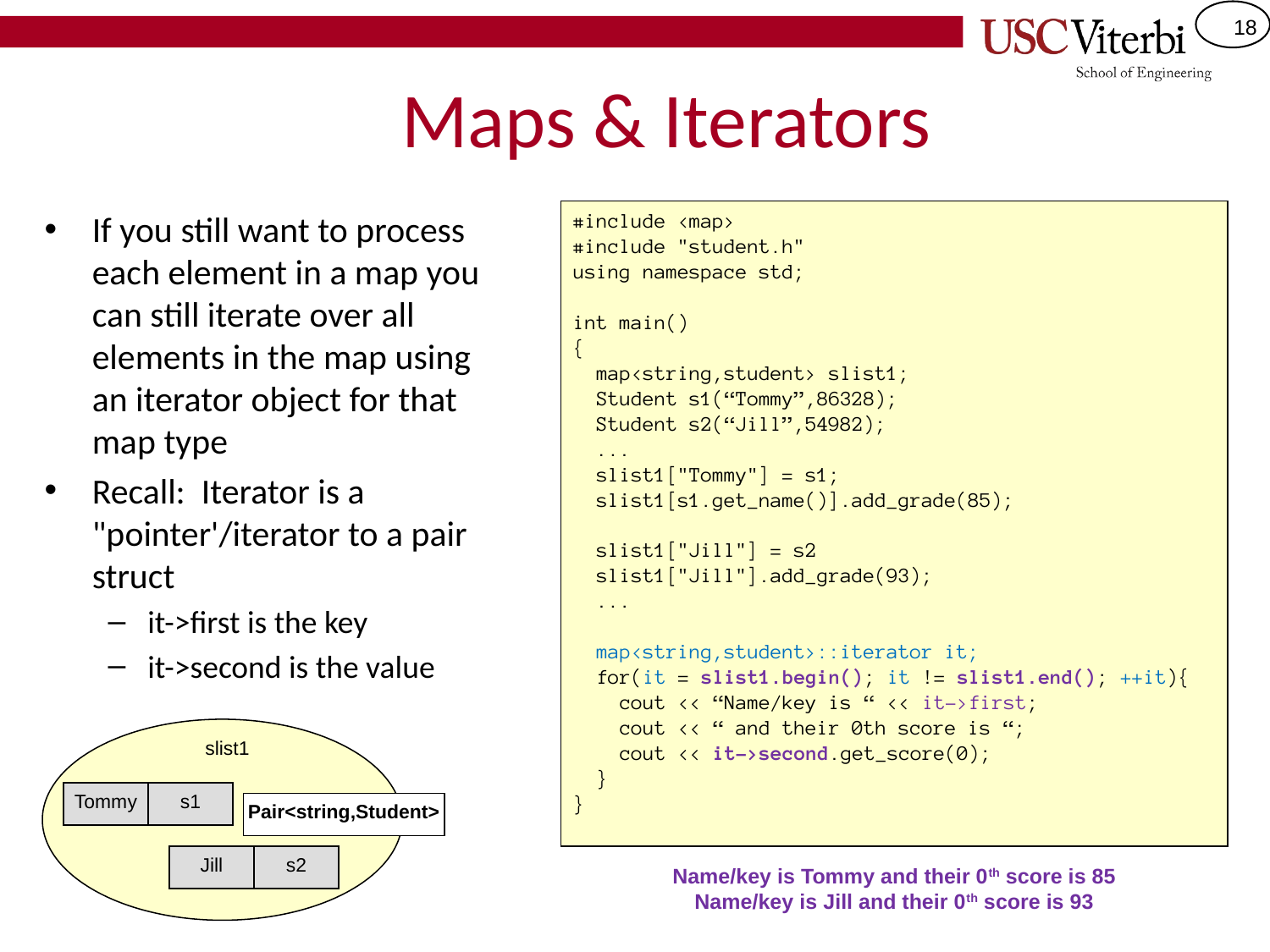

# Maps & Iterators
If you still want to process each element in a map you can still iterate over all elements in the map using an iterator object for that map type
Recall:  Iterator is a "pointer'/iterator to a pair struct
it->first is the key
it->second is the value

#include <map>
#include "student.h"
using namespace std;

int main()
{
  map<string,student> slist1;
  Student s1(“Tommy”,86328);
  Student s2(“Jill”,54982);
  ...
  slist1["Tommy"] = s1;
  slist1[s1.get_name()].add_grade(85);

  slist1["Jill"] = s2
  slist1["Jill"].add_grade(93);
  ...

  map<string,student>::iterator it;
  for(it = slist1.begin(); it != slist1.end(); ++it){
    cout << “Name/key is “ << it->first;
    cout << “ and their 0th score is “;
    cout << it->second.get_score(0);
  }
}

slist1
Tommy
s1
Pair<string,Student>
Jill
s2
Name/key is Tommy and their 0th score is 85
Name/key is Jill and their 0th score is 93